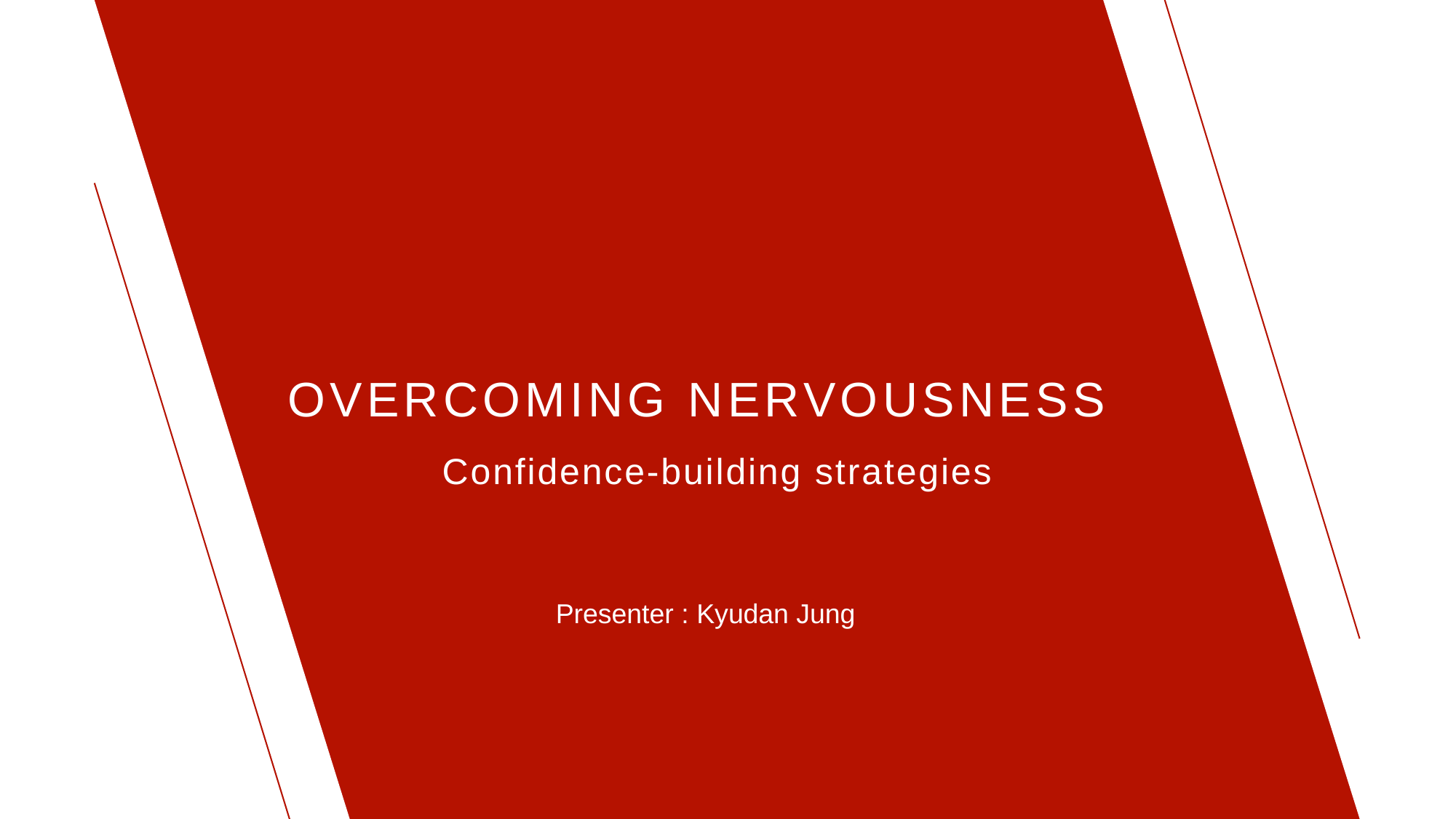

# OVERCOMING NERVOUSNESS
Confidence-building strategies
Presenter : Kyudan Jung